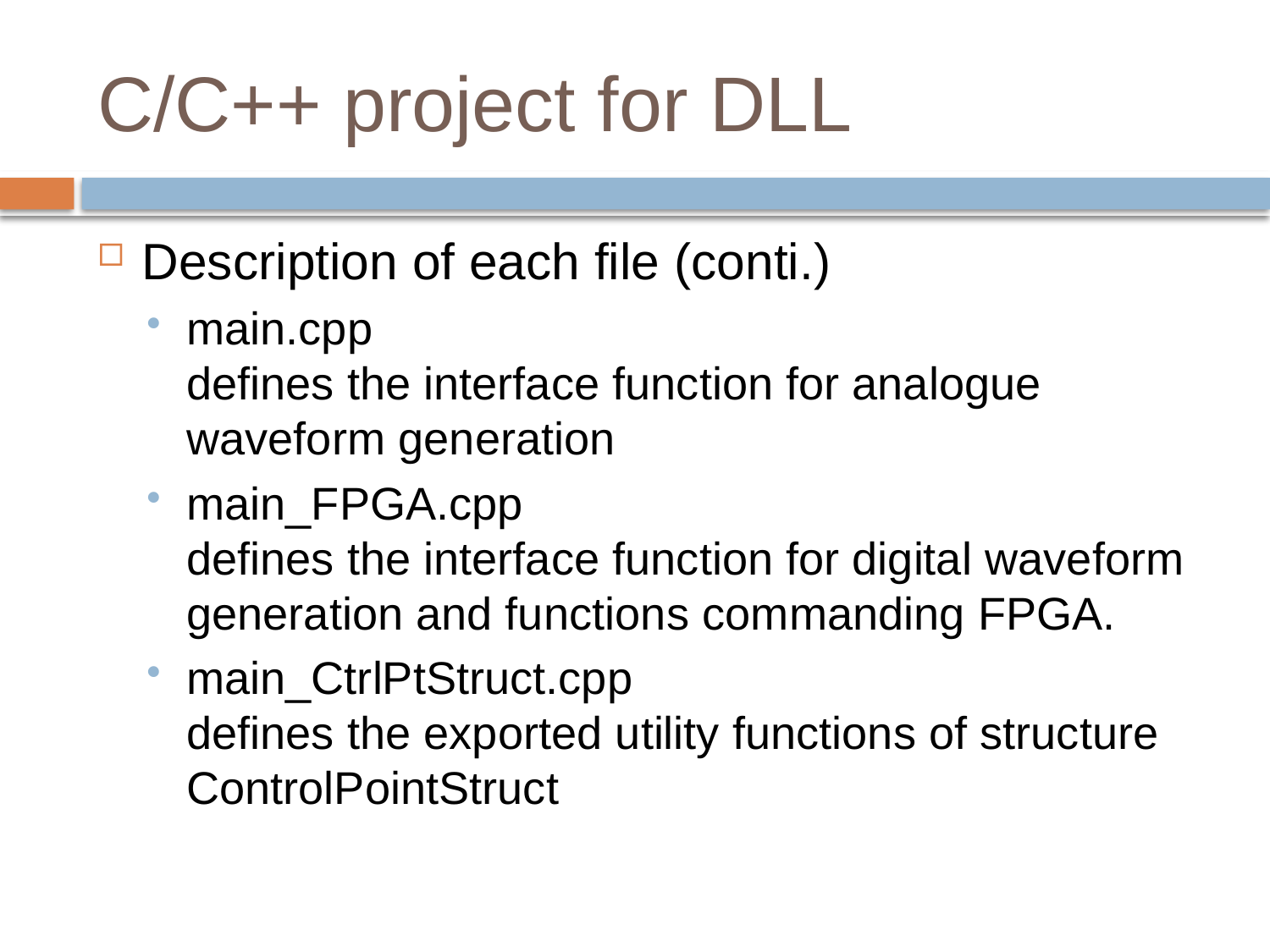

# C/C++ project for DLL
Description of each file (conti.)
main.cpp
defines the interface function for analogue waveform generation
main_FPGA.cpp
defines the interface function for digital waveform generation and functions commanding FPGA.
main_CtrlPtStruct.cpp
defines the exported utility functions of structure ControlPointStruct